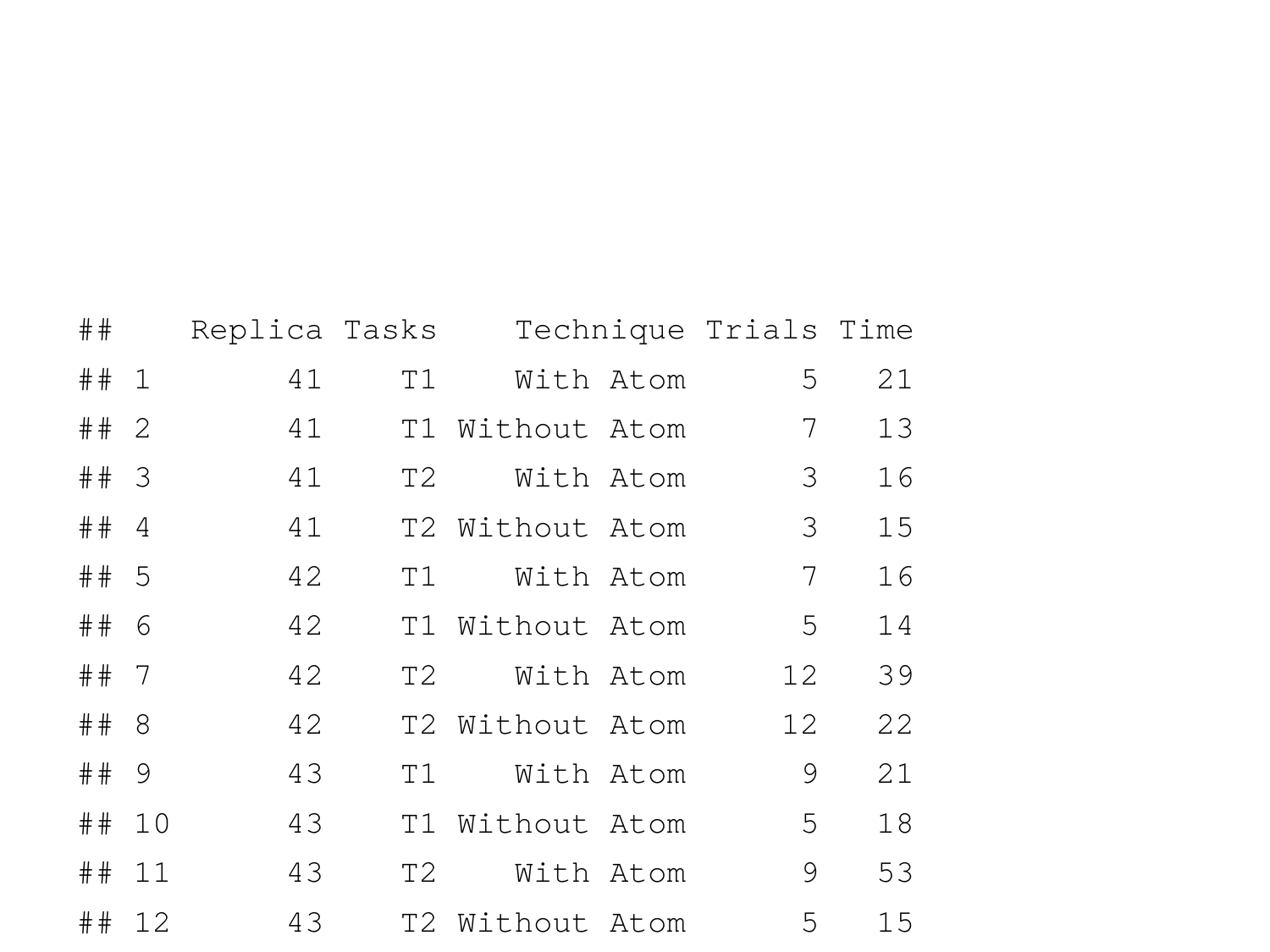

##    Replica Tasks    Technique Trials Time
## 1       41    T1    With Atom      5   21
## 2       41    T1 Without Atom      7   13
## 3       41    T2    With Atom      3   16
## 4       41    T2 Without Atom      3   15
## 5       42    T1    With Atom      7   16
## 6       42    T1 Without Atom      5   14
## 7       42    T2    With Atom     12   39
## 8       42    T2 Without Atom     12   22
## 9       43    T1    With Atom      9   21
## 10      43    T1 Without Atom      5   18
## 11      43    T2    With Atom      9   53
## 12      43    T2 Without Atom      5   15
## 13      44    T1    With Atom      6   17
## 14      44    T1 Without Atom      4    9
## 15      44    T2    With Atom      4   24
## 16      44    T2 Without Atom      6   23
## 17      45    T1    With Atom      9   25
## 18      45    T1 Without Atom      5    7
## 19      45    T2    With Atom      8   18
## 20      45    T2 Without Atom      7   28
## 21      46    T1    With Atom      7   32
## 22      46    T1 Without Atom      4   10
## 23      46    T2    With Atom     12   31
## 24      46    T2 Without Atom      9   32
## 25      47    T1    With Atom      5   21
## 26      47    T1 Without Atom      4   18
## 27      47    T2    With Atom      5   53
## 28      47    T2 Without Atom      4   24
## 29      48    T1    With Atom      7   15
## 30      48    T1 Without Atom     10   25
## 31      48    T2    With Atom     29   60
## 32      48    T2 Without Atom      3   12
## 33      49    T1    With Atom      6    9
## 34      49    T1 Without Atom      8   33
## 35      49    T2    With Atom     10   23
## 36      49    T2 Without Atom      3    2
## 37      50    T1    With Atom      8   21
## 38      50    T1 Without Atom      7   19
## 39      50    T2    With Atom     10   29
## 40      50    T2 Without Atom      5   19
## 41      51    T1    With Atom      6    9
## 42      51    T1 Without Atom      5   22
## 43      51    T2    With Atom      6   24
## 44      51    T2 Without Atom      5   15
## 45      52    T1    With Atom      9   23
## 46      52    T1 Without Atom      7   16
## 47      52    T2    With Atom     14   52
## 48      52    T2 Without Atom     24   38
## 49      53    T1    With Atom      5   11
## 50      53    T1 Without Atom      5    9
## 51      53    T2    With Atom     15   31
## 52      53    T2 Without Atom      4    8
## 53      54    T1    With Atom      6   33
## 54      54    T1 Without Atom      4   27
## 55      54    T2    With Atom      7   34
## 56      54    T2 Without Atom      3   26
## 57      55    T1    With Atom      5   23
## 58      55    T1 Without Atom      5   10
## 59      55    T2    With Atom     19   46
## 60      55    T2 Without Atom      4   19